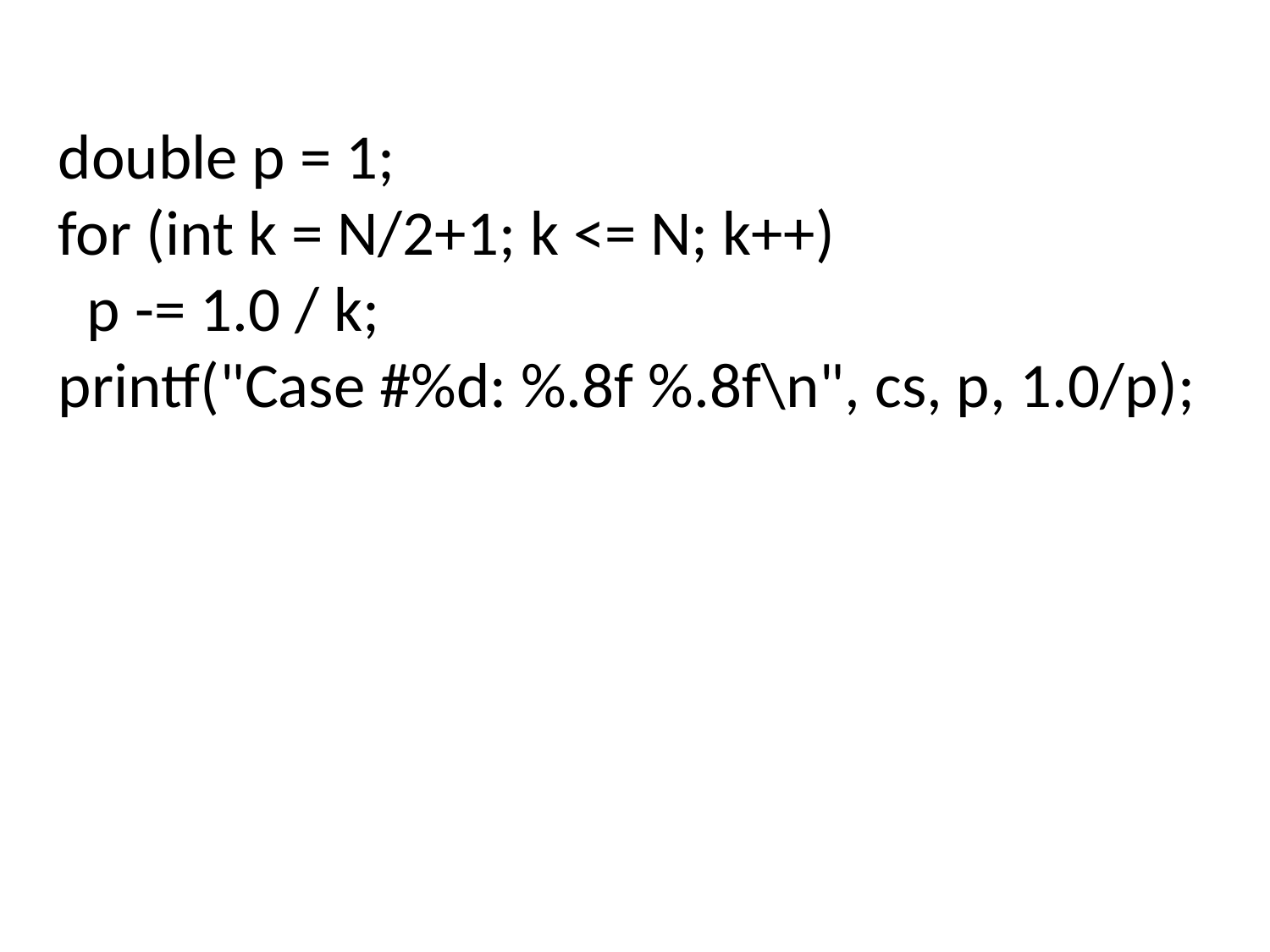

double p = 1;
for (int k = N/2+1; k <= N; k++)
  p -= 1.0 / k;
printf("Case #%d: %.8f %.8f\n", cs, p, 1.0/p);